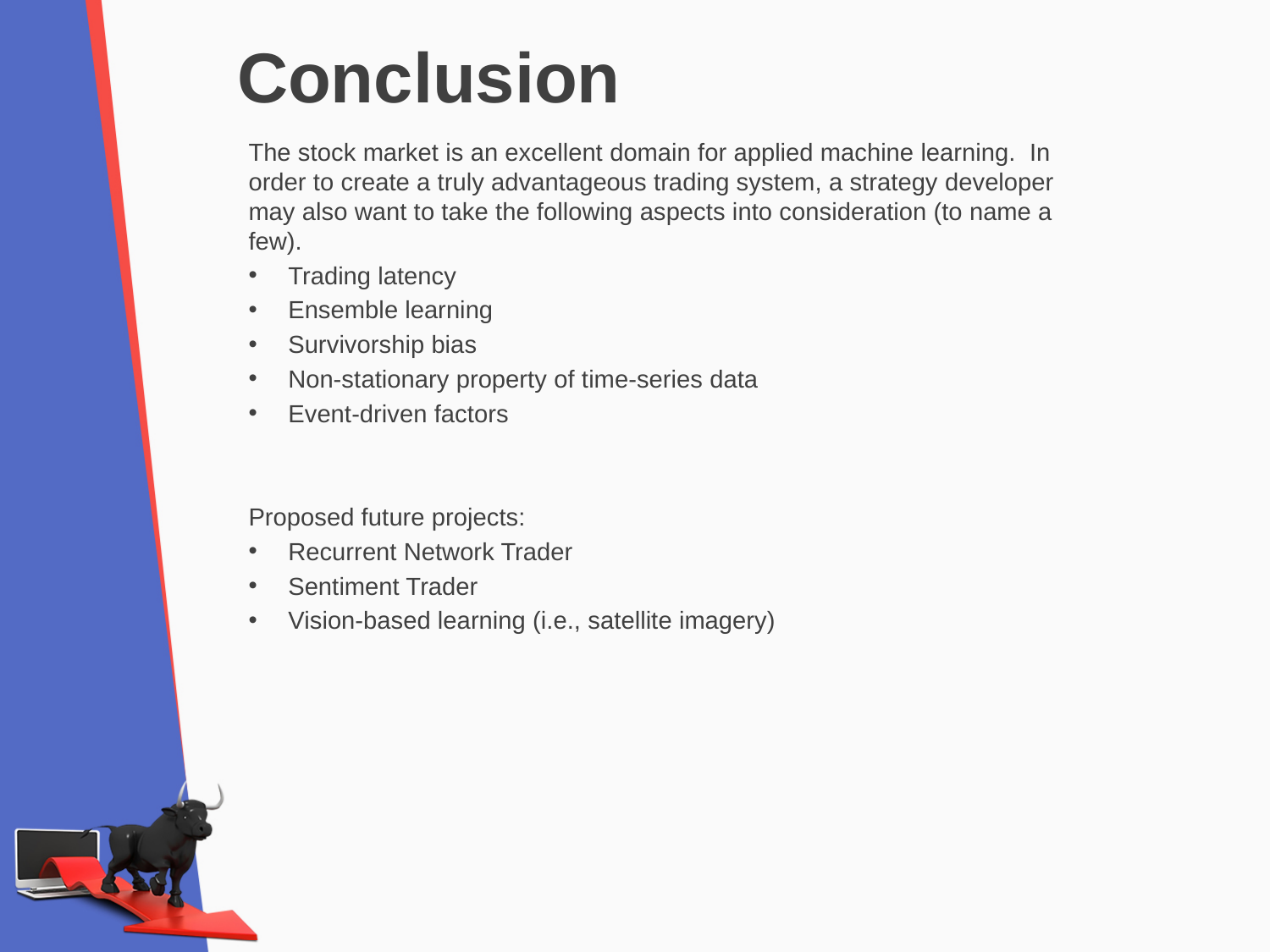

# Conclusion
The stock market is an excellent domain for applied machine learning.  In order to create a truly advantageous trading system, a strategy developer may also want to take the following aspects into consideration (to name a few).
Trading latency
Ensemble learning
Survivorship bias
Non-stationary property of time-series data
Event-driven factors

Proposed future projects:
Recurrent Network Trader
Sentiment Trader
Vision-based learning (i.e., satellite imagery)